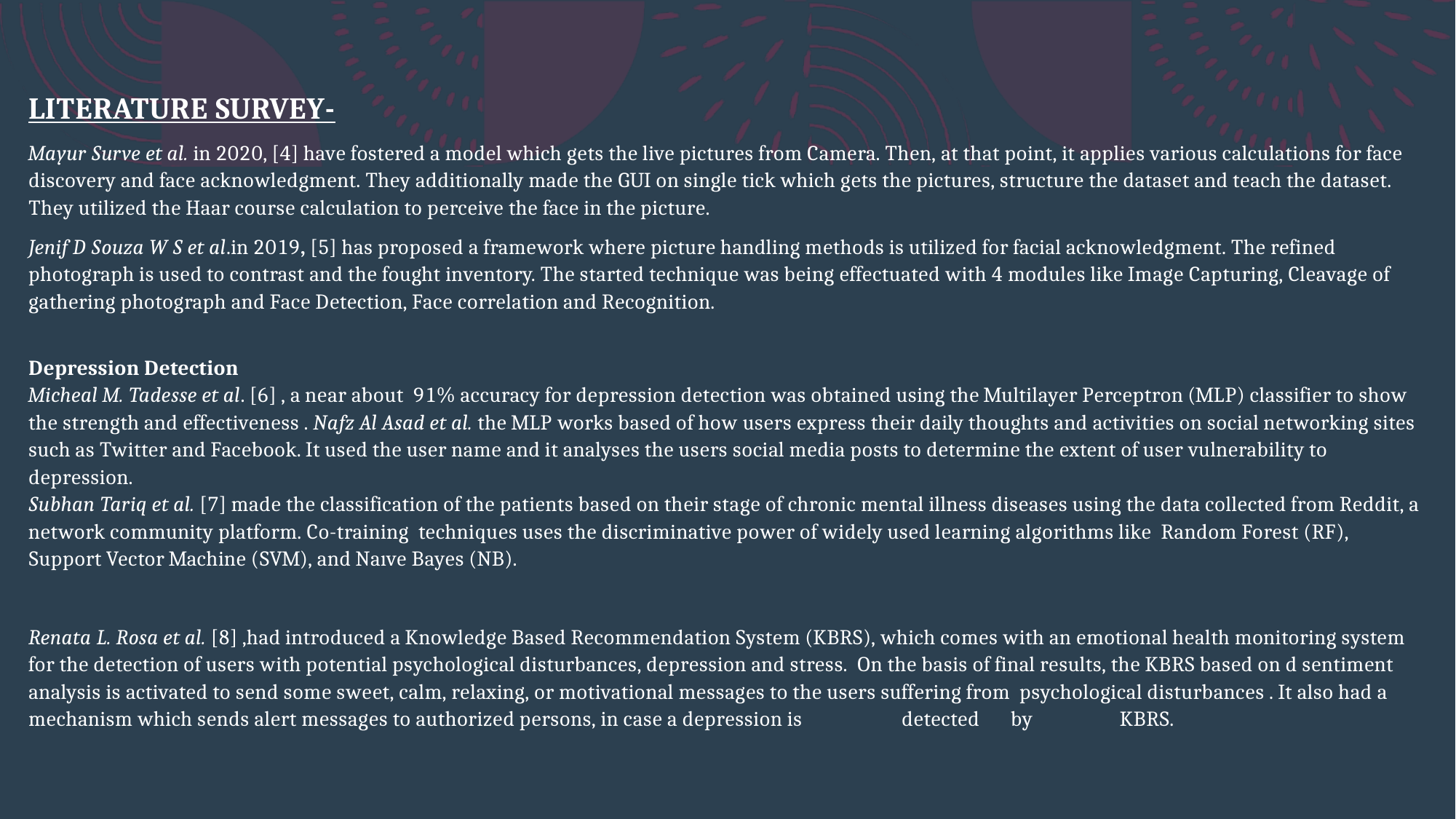

LITERATURE SURVEY-
Mayur Surve et al. in 2020, [4] have fostered a model which gets the live pictures from Camera. Then, at that point, it applies various calculations for face discovery and face acknowledgment. They additionally made the GUI on single tick which gets the pictures, structure the dataset and teach the dataset. They utilized the Haar course calculation to perceive the face in the picture.
Jenif D Souza W S et al.in 2019, [5] has proposed a framework where picture handling methods is utilized for facial acknowledgment. The refined photograph is used to contrast and the fought inventory. The started technique was being effectuated with 4 modules like Image Capturing, Cleavage of gathering photograph and Face Detection, Face correlation and Recognition.
Depression Detection
Micheal M. Tadesse et al. [6] , a near about  91% accuracy for depression detection was obtained using the Multilayer Perceptron (MLP) classifier to show the strength and effectiveness . Nafz Al Asad et al. the MLP works based of how users express their daily thoughts and activities on social networking sites such as Twitter and Facebook. It used the user name and it analyses the users social media posts to determine the extent of user vulnerability to depression.
Subhan Tariq et al. [7] made the classification of the patients based on their stage of chronic mental illness diseases using the data collected from Reddit, a network community platform. Co-training  techniques uses the discriminative power of widely used learning algorithms like  Random Forest (RF), Support Vector Machine (SVM), and Naıve Bayes (NB).

Renata L. Rosa et al. [8] ,had introduced a Knowledge Based Recommendation System (KBRS), which comes with an emotional health monitoring system for the detection of users with potential psychological disturbances, depression and stress.  On the basis of final results, the KBRS based on d sentiment analysis is activated to send some sweet, calm, relaxing, or motivational messages to the users suffering from  psychological disturbances . It also had a mechanism which sends alert messages to authorized persons, in case a depression is	detected	by	KBRS.